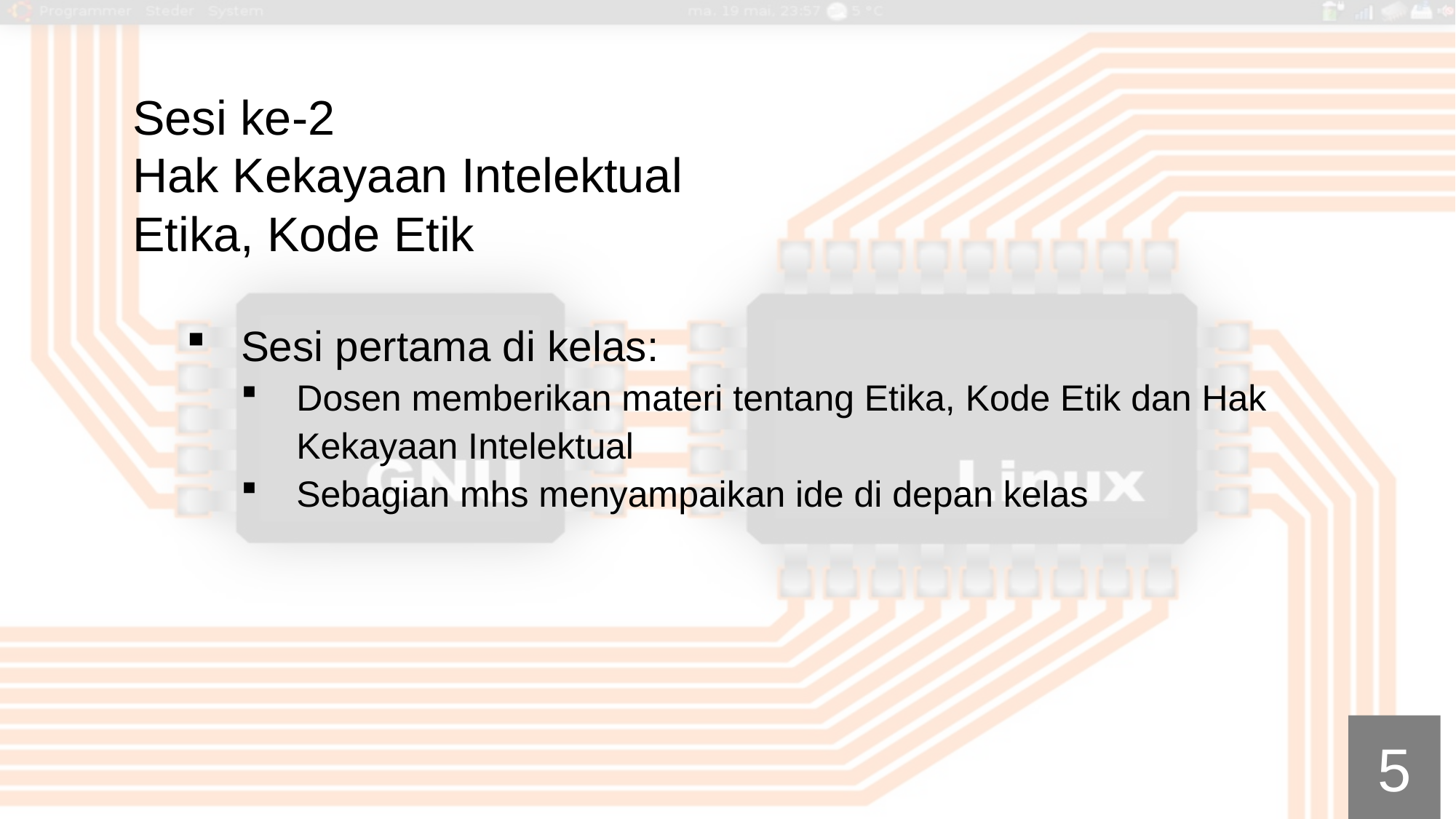

Sesi ke-2
Hak Kekayaan Intelektual
Etika, Kode Etik

Sesi pertama di kelas:
Dosen memberikan materi tentang Etika, Kode Etik dan Hak Kekayaan Intelektual
Sebagian mhs menyampaikan ide di depan kelas
5